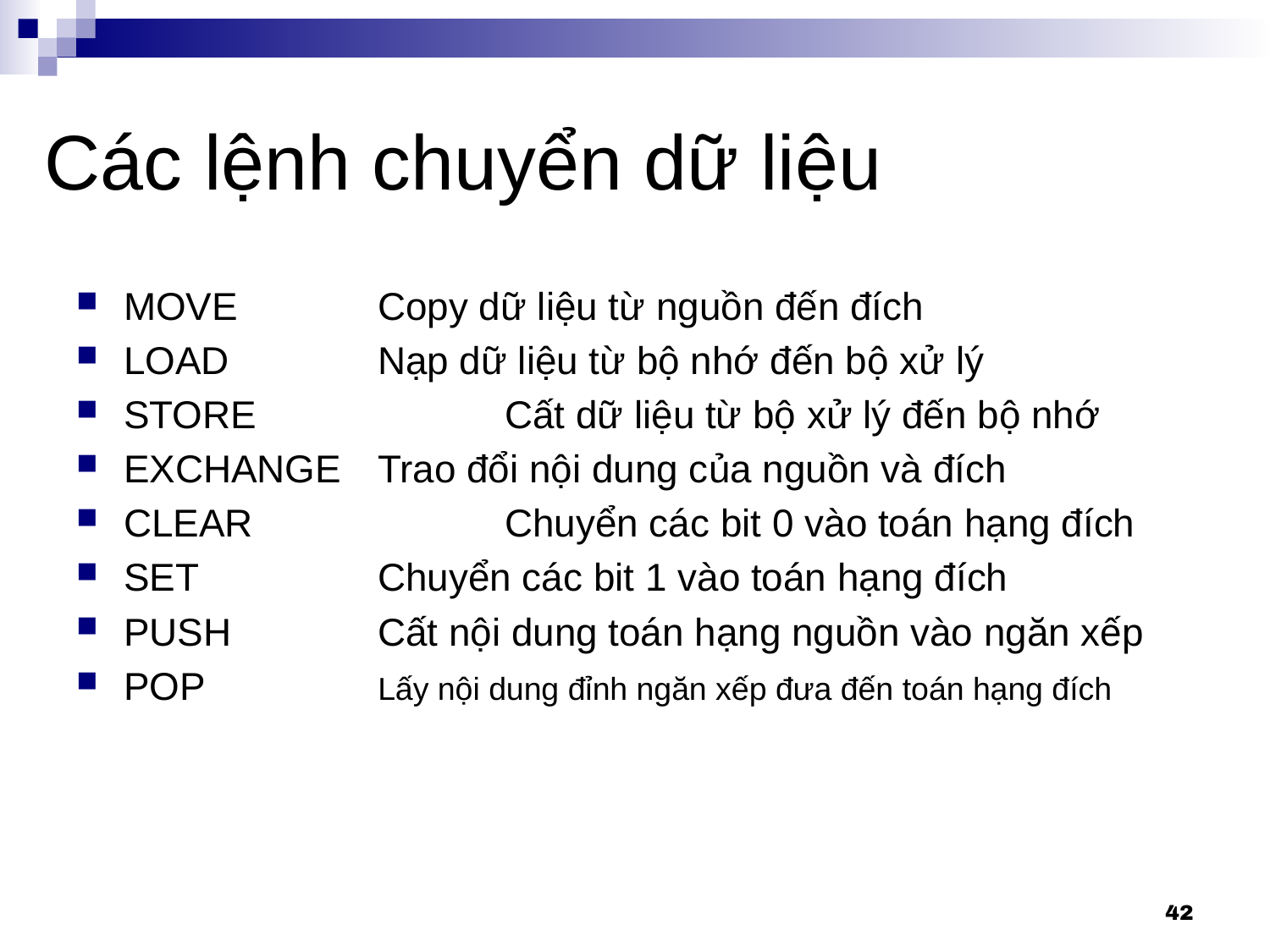

# Các lệnh chuyển dữ liệu
MOVE 		Copy dữ liệu từ nguồn đến đích
LOAD 		Nạp dữ liệu từ bộ nhớ đến bộ xử lý
STORE 		Cất dữ liệu từ bộ xử lý đến bộ nhớ
EXCHANGE 	Trao đổi nội dung của nguồn và đích
CLEAR 		Chuyển các bit 0 vào toán hạng đích
SET 		Chuyển các bit 1 vào toán hạng đích
PUSH 		Cất nội dung toán hạng nguồn vào ngăn xếp
POP 		Lấy nội dung đỉnh ngăn xếp đưa đến toán hạng đích

42